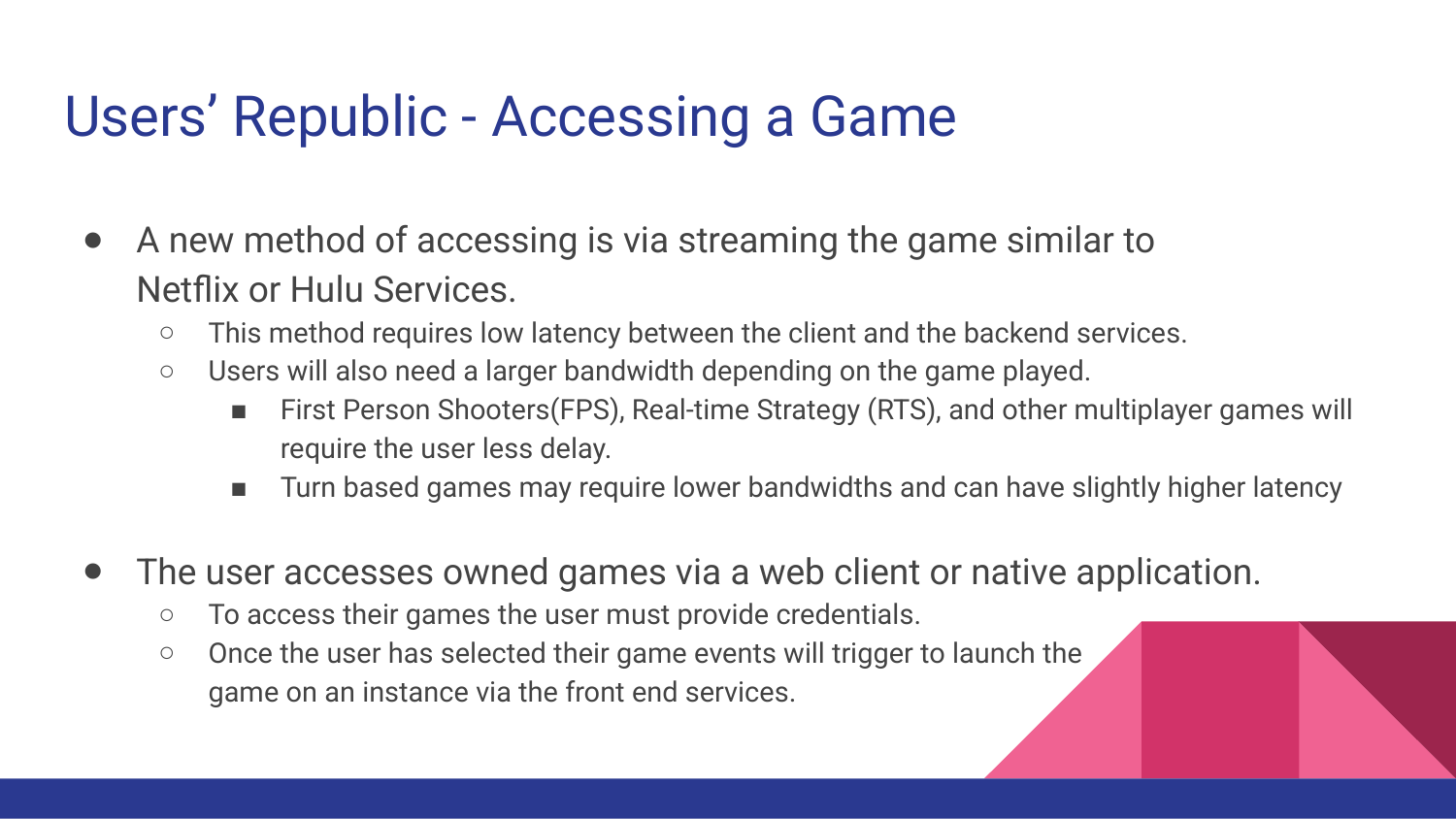

# Users’ Republic - Accessing a Game
A new method of accessing is via streaming the game similar to
Netflix or Hulu Services.
This method requires low latency between the client and the backend services.
Users will also need a larger bandwidth depending on the game played.
First Person Shooters(FPS), Real-time Strategy (RTS), and other multiplayer games will require the user less delay.
Turn based games may require lower bandwidths and can have slightly higher latency
The user accesses owned games via a web client or native application.
To access their games the user must provide credentials.
Once the user has selected their game events will trigger to launch the
game on an instance via the front end services.